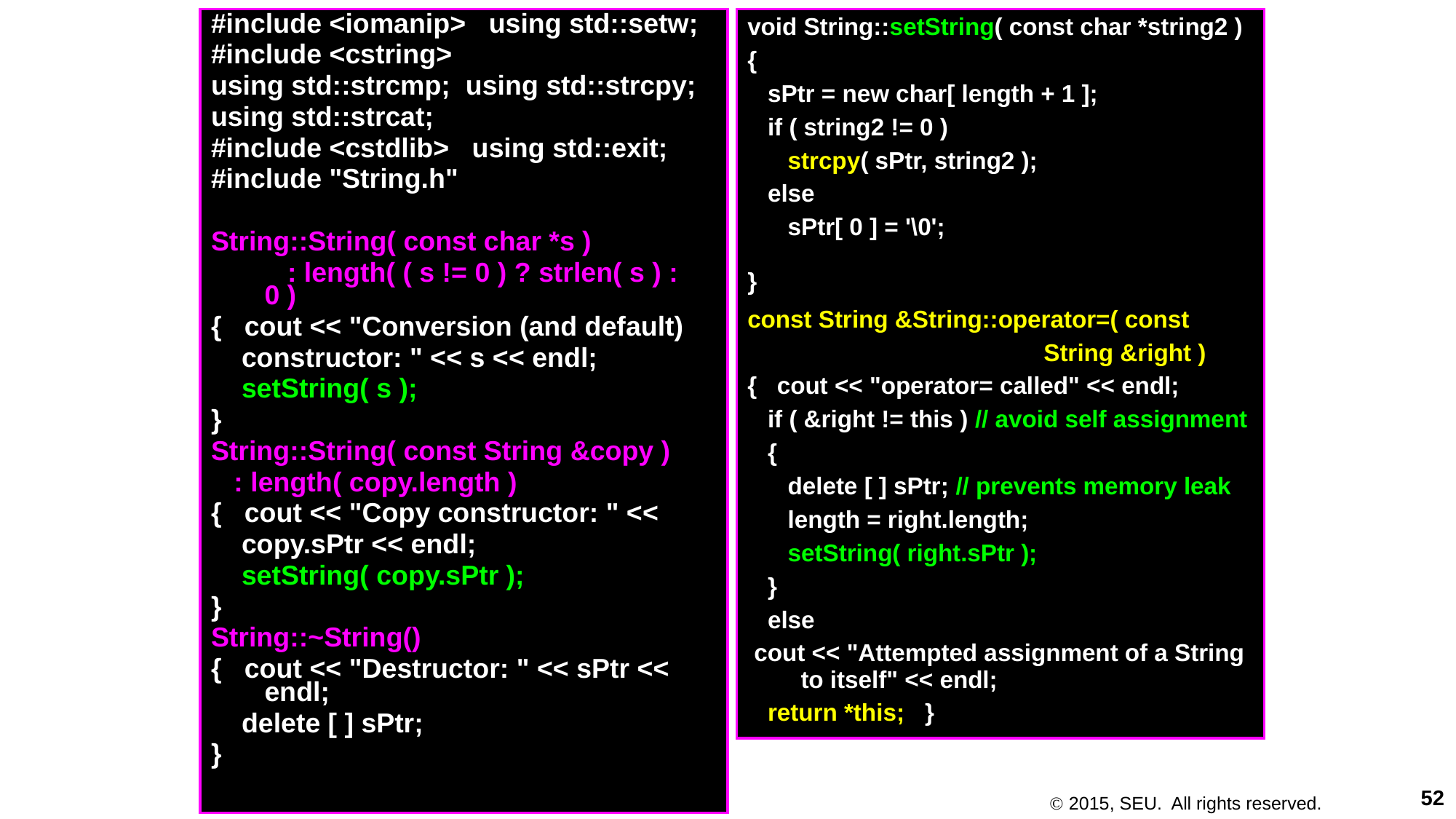

#include <iomanip>   using std::setw;
#include <cstring>
using std::strcmp;  using std::strcpy;
using std::strcat;
#include <cstdlib>   using std::exit;
#include "String.h"

String::String( const char *s )
          : length( ( s != 0 ) ? strlen( s ) : 0 )
{   cout << "Conversion (and default)
    constructor: " << s << endl;
    setString( s );
}
String::String( const String &copy )
   : length( copy.length )
{   cout << "Copy constructor: " <<
    copy.sPtr << endl;
    setString( copy.sPtr );
}
String::~String()
{   cout << "Destructor: " << sPtr << endl;
    delete [ ] sPtr;
}
void String::setString( const char *string2 )
{
   sPtr = new char[ length + 1 ];
   if ( string2 != 0 )
      strcpy( sPtr, string2 );
   else
      sPtr[ 0 ] = '\0';
}
const String &String::operator=( const
                                            String &right )
{   cout << "operator= called" << endl;
   if ( &right != this ) // avoid self assignment
   {
      delete [ ] sPtr; // prevents memory leak
      length = right.length;
      setString( right.sPtr );
   }
   else
 cout << "Attempted assignment of a String to itself" << endl;
   return *this;   }